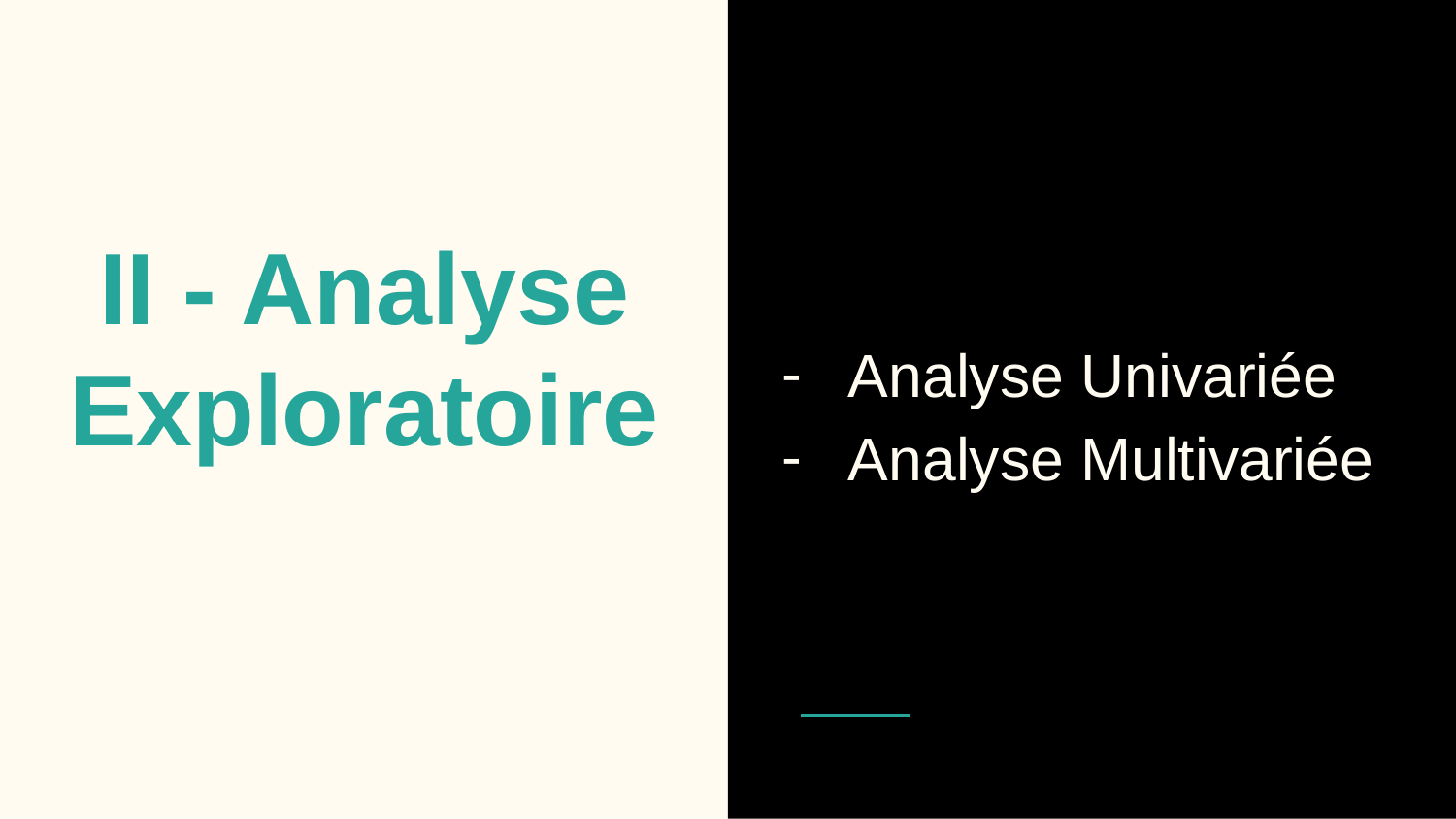

Analyse Univariée
Analyse Multivariée
# II - Analyse Exploratoire